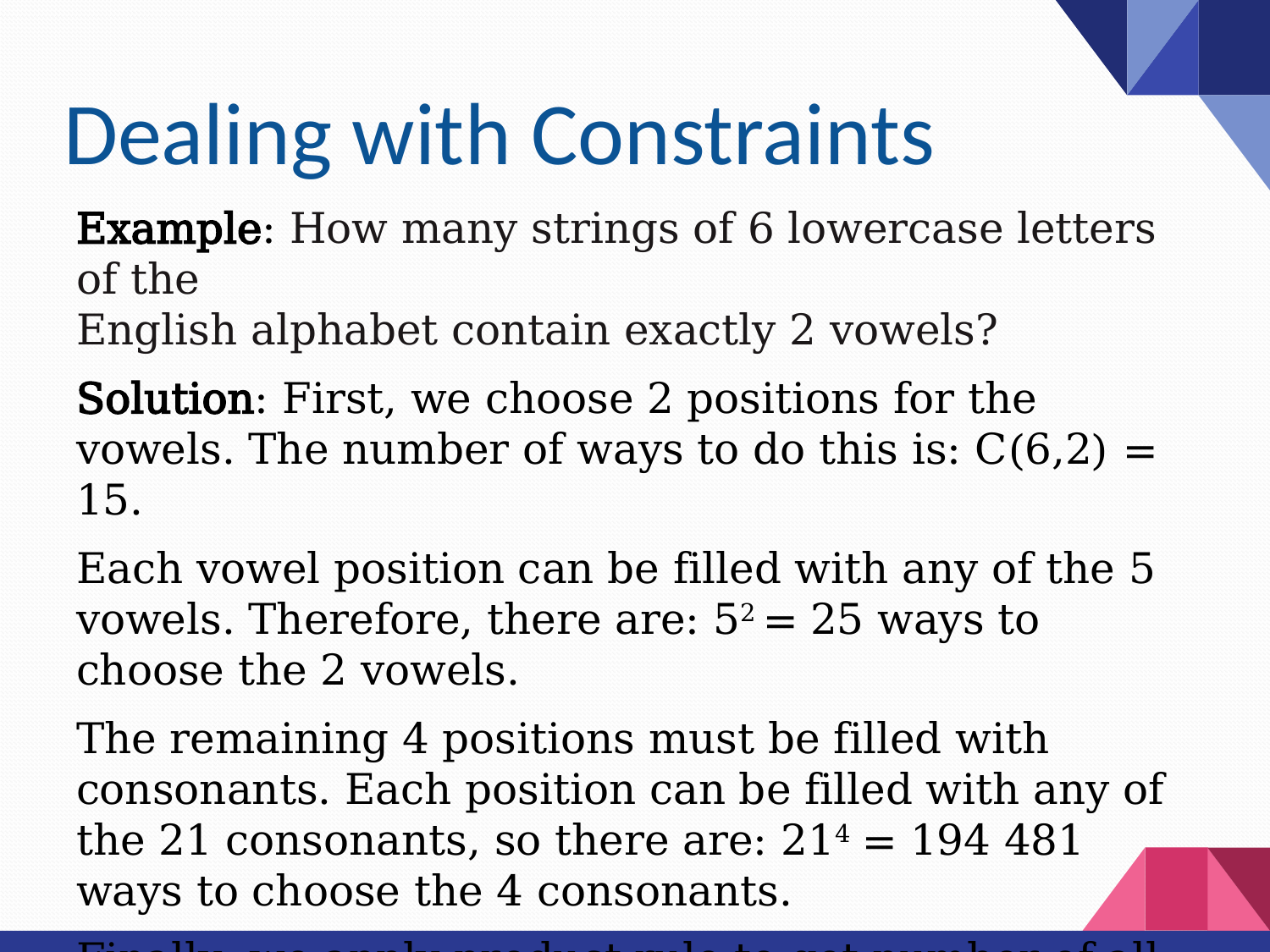

# Dealing with Constraints
Example: How many strings of 6 lowercase letters of the
English alphabet contain exactly 2 vowels?
Solution: First, we choose 2 positions for the vowels. The number of ways to do this is: C(6,2) = 15.
Each vowel position can be filled with any of the 5 vowels. Therefore, there are: 52 = 25 ways to choose the 2 vowels.
The remaining 4 positions must be filled with consonants. Each position can be filled with any of the 21 consonants, so there are: 214 = 194 481 ways to choose the 4 consonants.
Finally, we apply product rule to get number of all the strings. Total strings =15×25×194 481 = 72 930 375